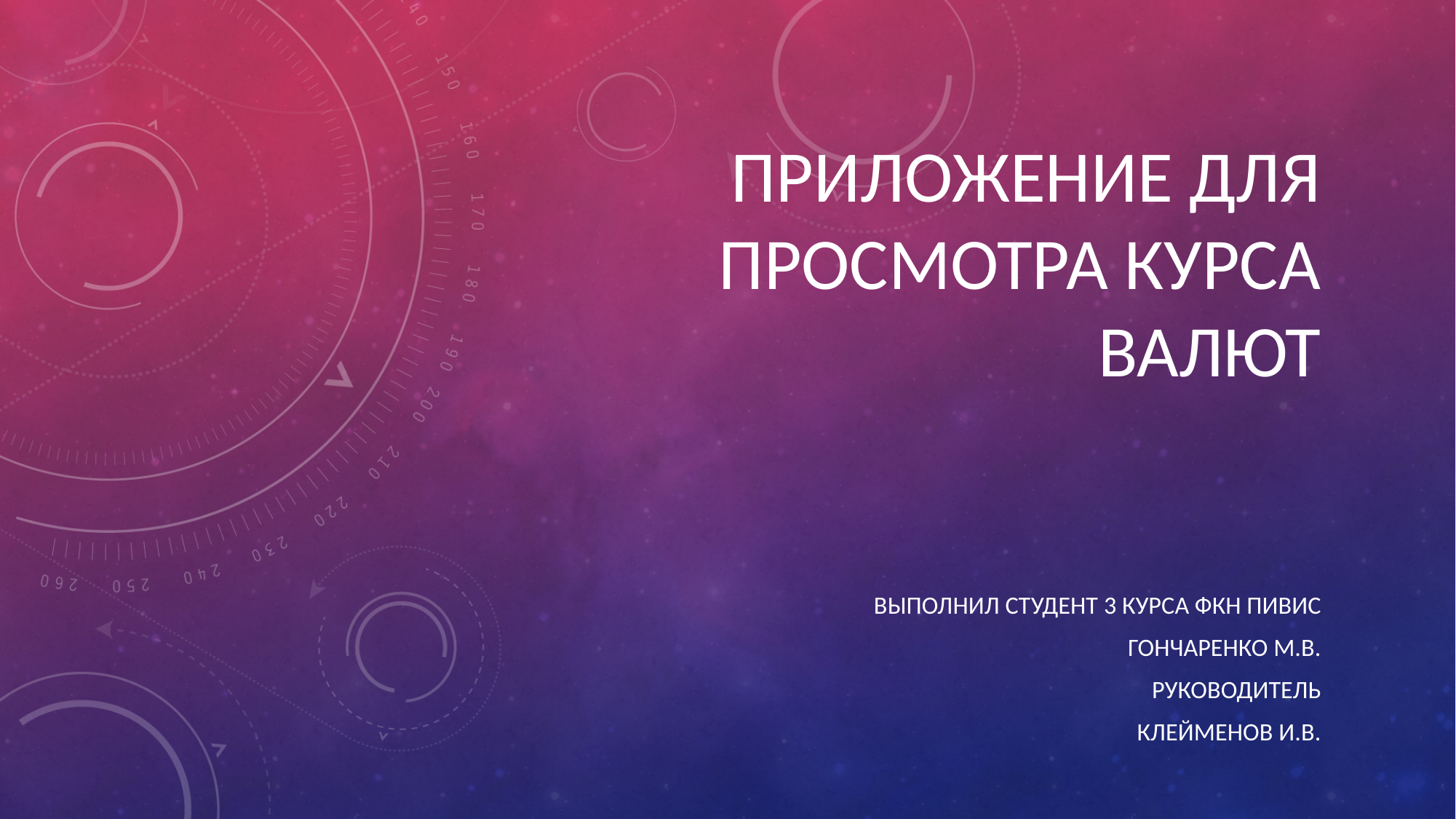

# Приложение для просмотра курса валют
Выполнил студент 3 курса ФКН Пивис
Гончаренко М.В.
Руководитель
Клейменов И.В.